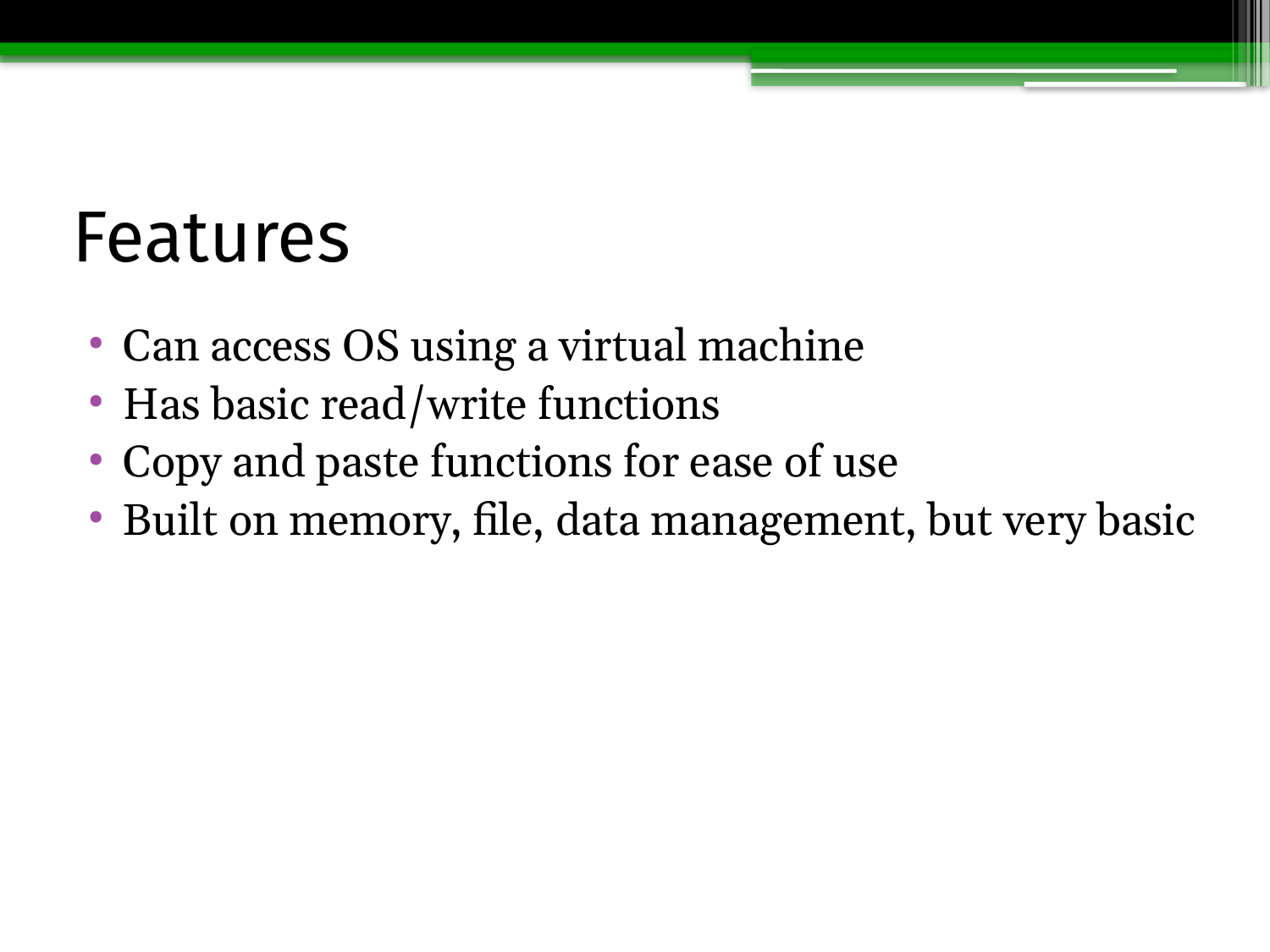

# Features
Can access OS using a virtual machine
Has basic read/write functions
Copy and paste functions for ease of use
Built on memory, file, data management, but very basic